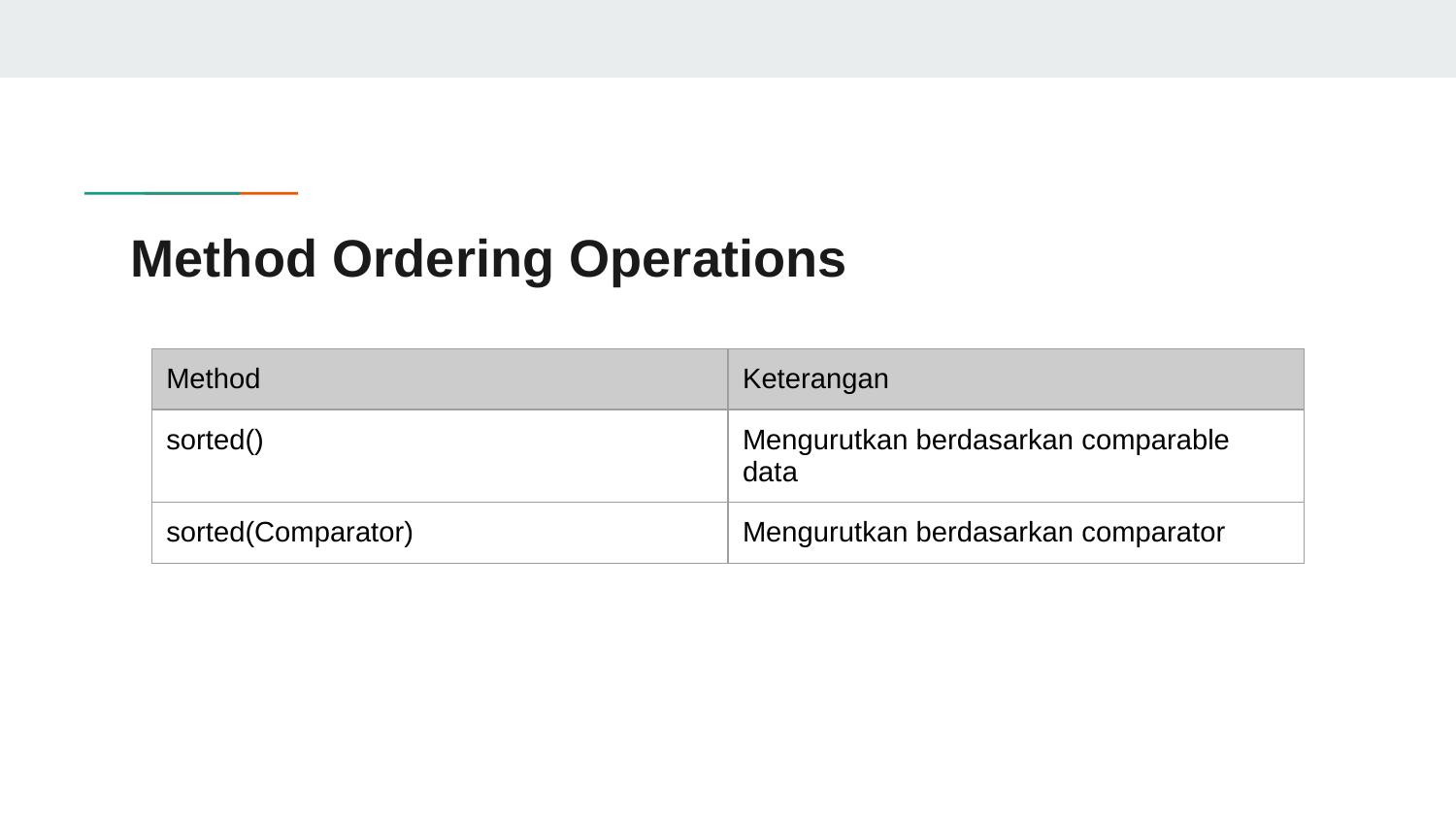

# Method Ordering Operations
| Method | Keterangan |
| --- | --- |
| sorted() | Mengurutkan berdasarkan comparable data |
| sorted(Comparator) | Mengurutkan berdasarkan comparator |